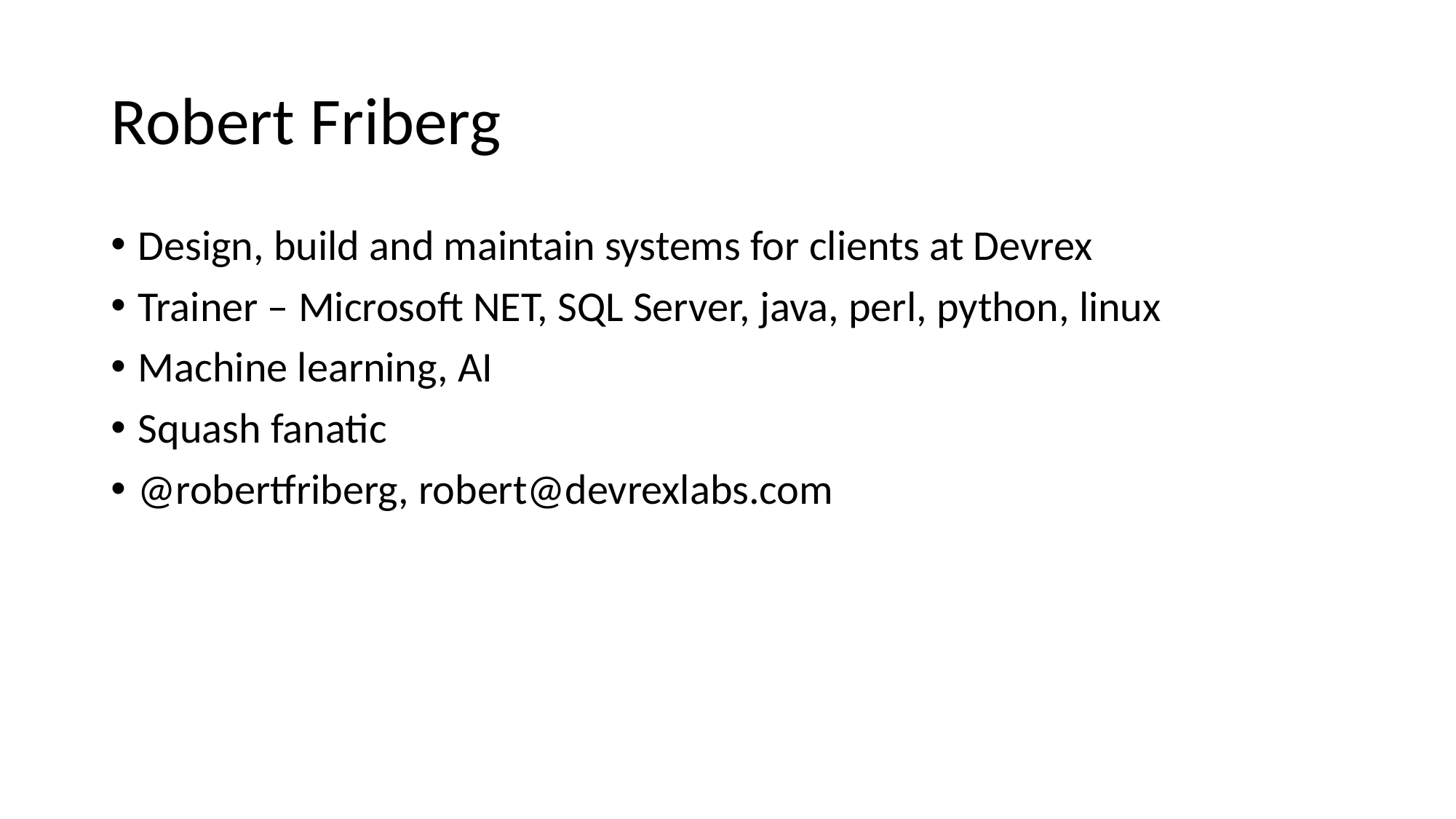

# Robert Friberg
Design, build and maintain systems for clients at Devrex
Trainer – Microsoft NET, SQL Server, java, perl, python, linux
Machine learning, AI
Squash fanatic
@robertfriberg, robert@devrexlabs.com